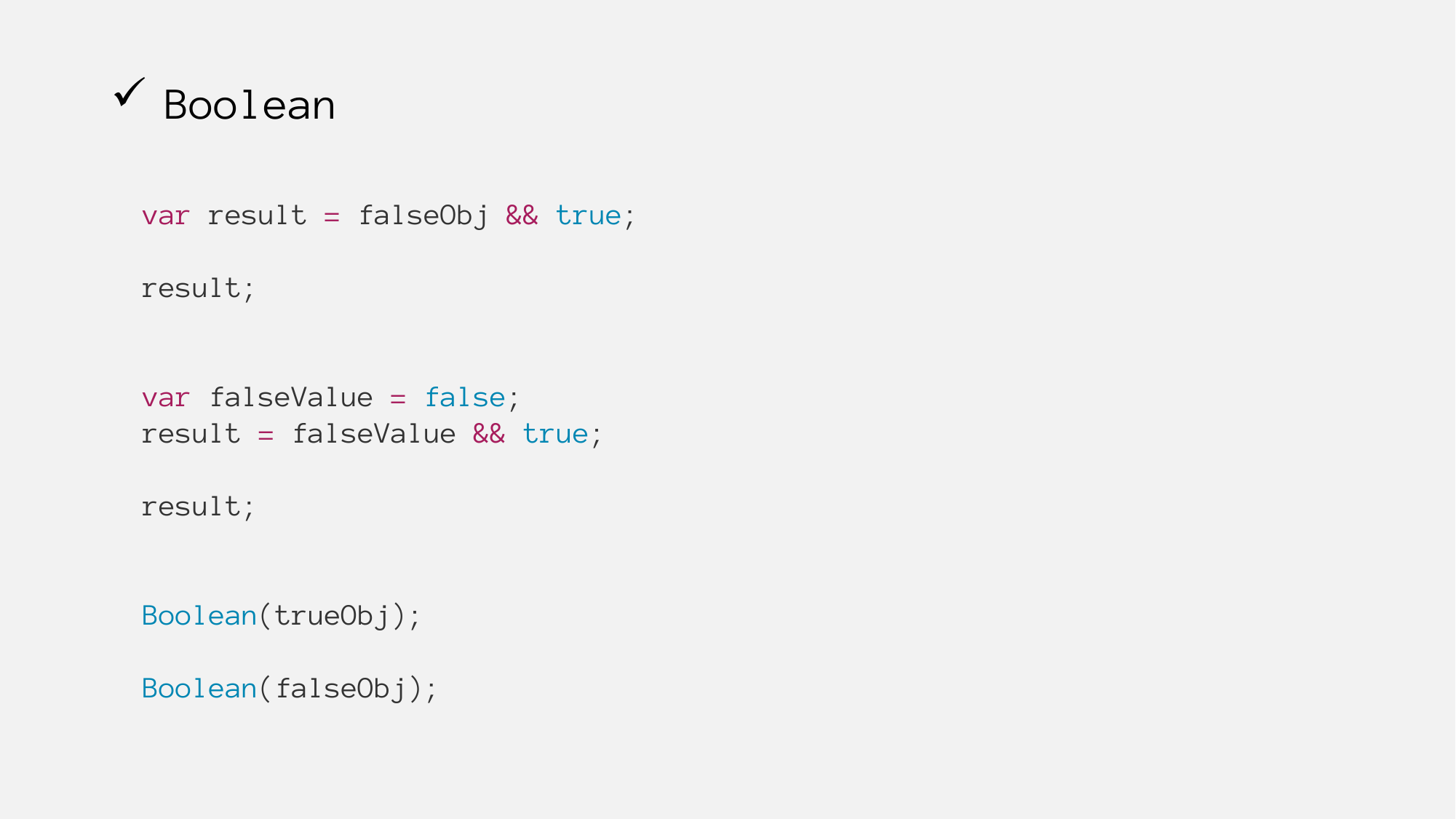

# Boolean
var result = falseObj && true;

result;

var falseValue = false;
result = falseValue && true;

result;

Boolean(trueObj);

Boolean(falseObj);